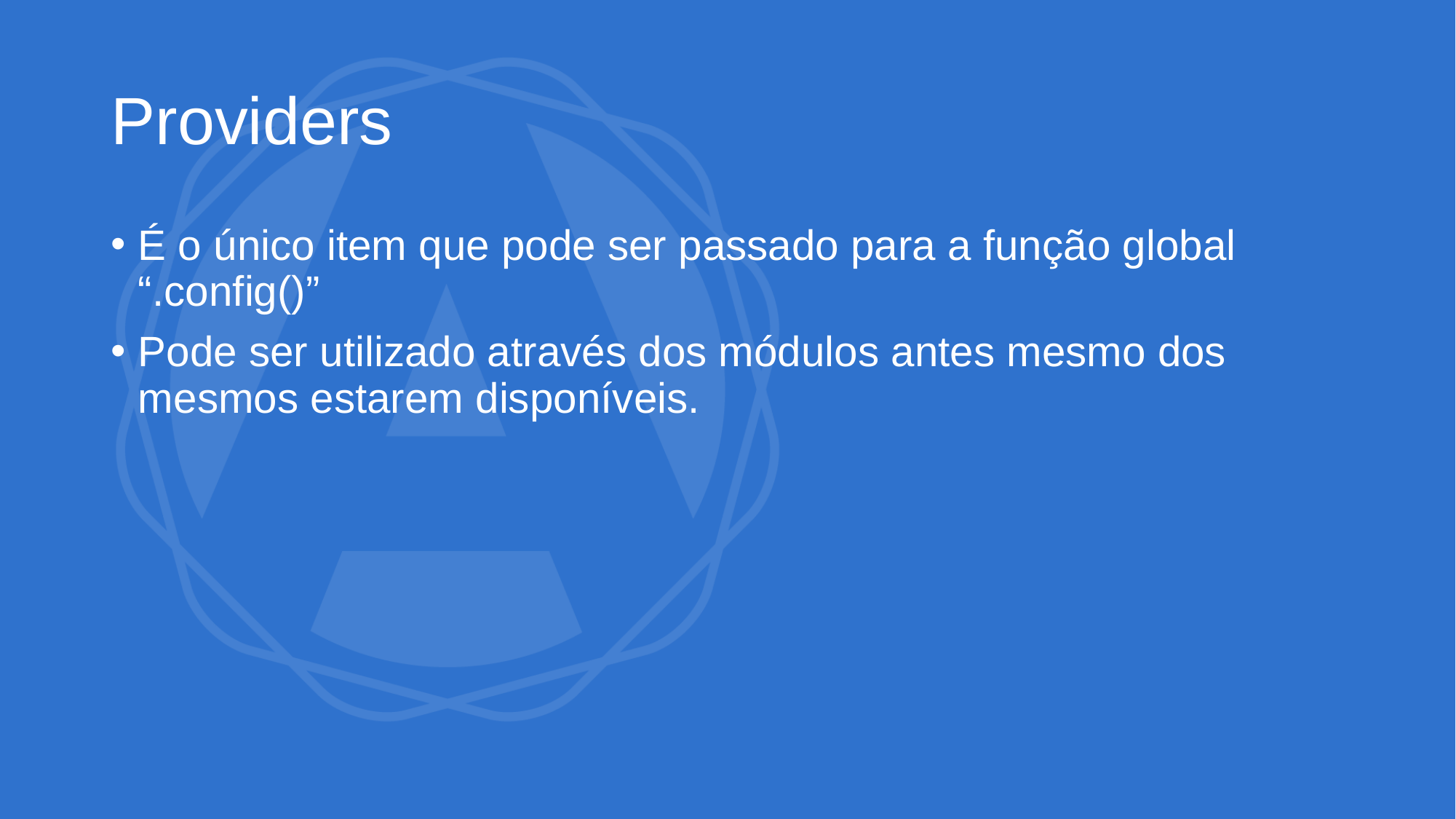

# Providers
É o único item que pode ser passado para a função global “.config()”
Pode ser utilizado através dos módulos antes mesmo dos mesmos estarem disponíveis.